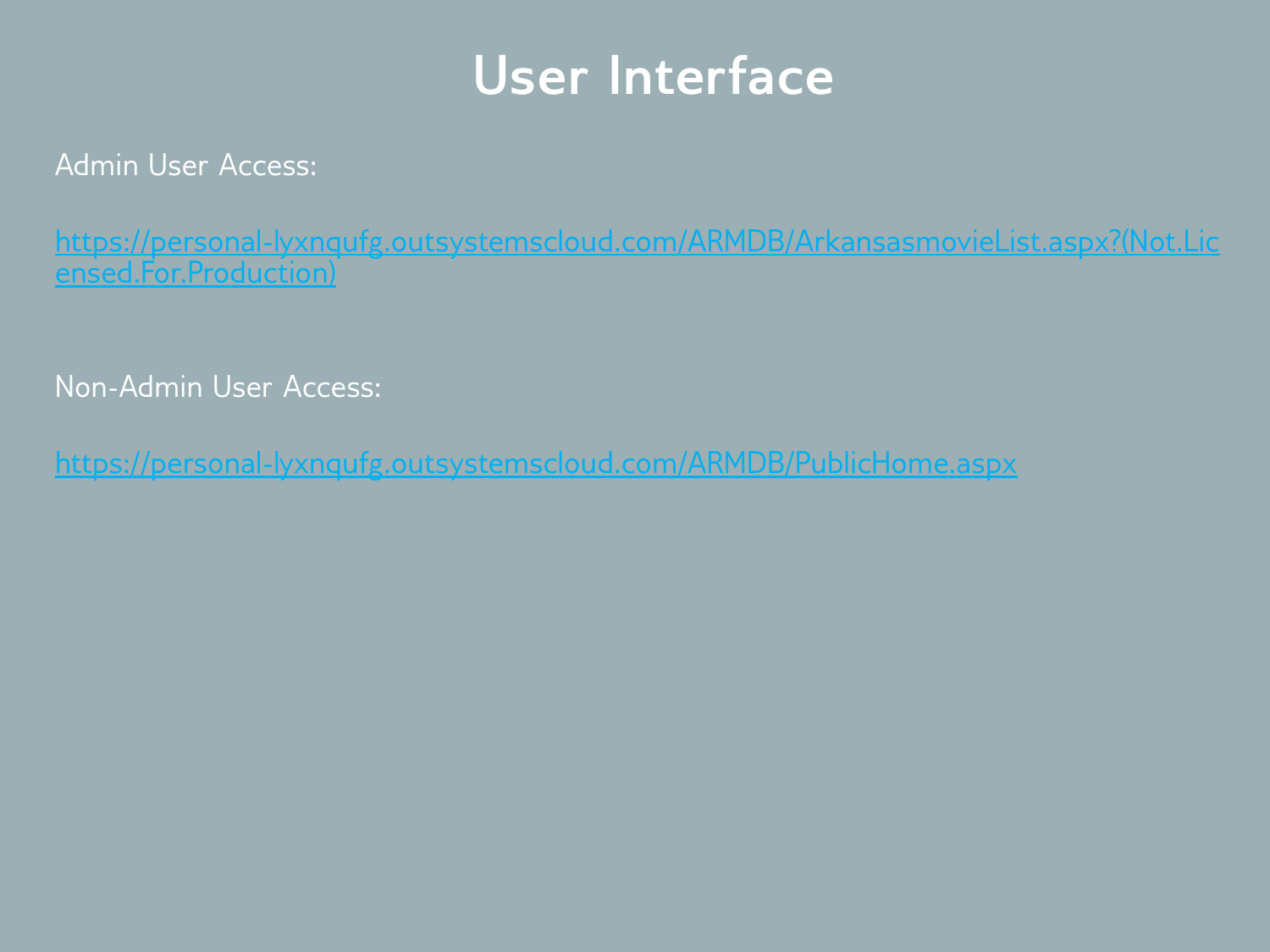

User Interface
Admin User Access:

https://personal-lyxnqufg.outsystemscloud.com/ARMDB/ArkansasmovieList.aspx?(Not.Licensed.For.Production)

Non-Admin User Access:

https://personal-lyxnqufg.outsystemscloud.com/ARMDB/PublicHome.aspx